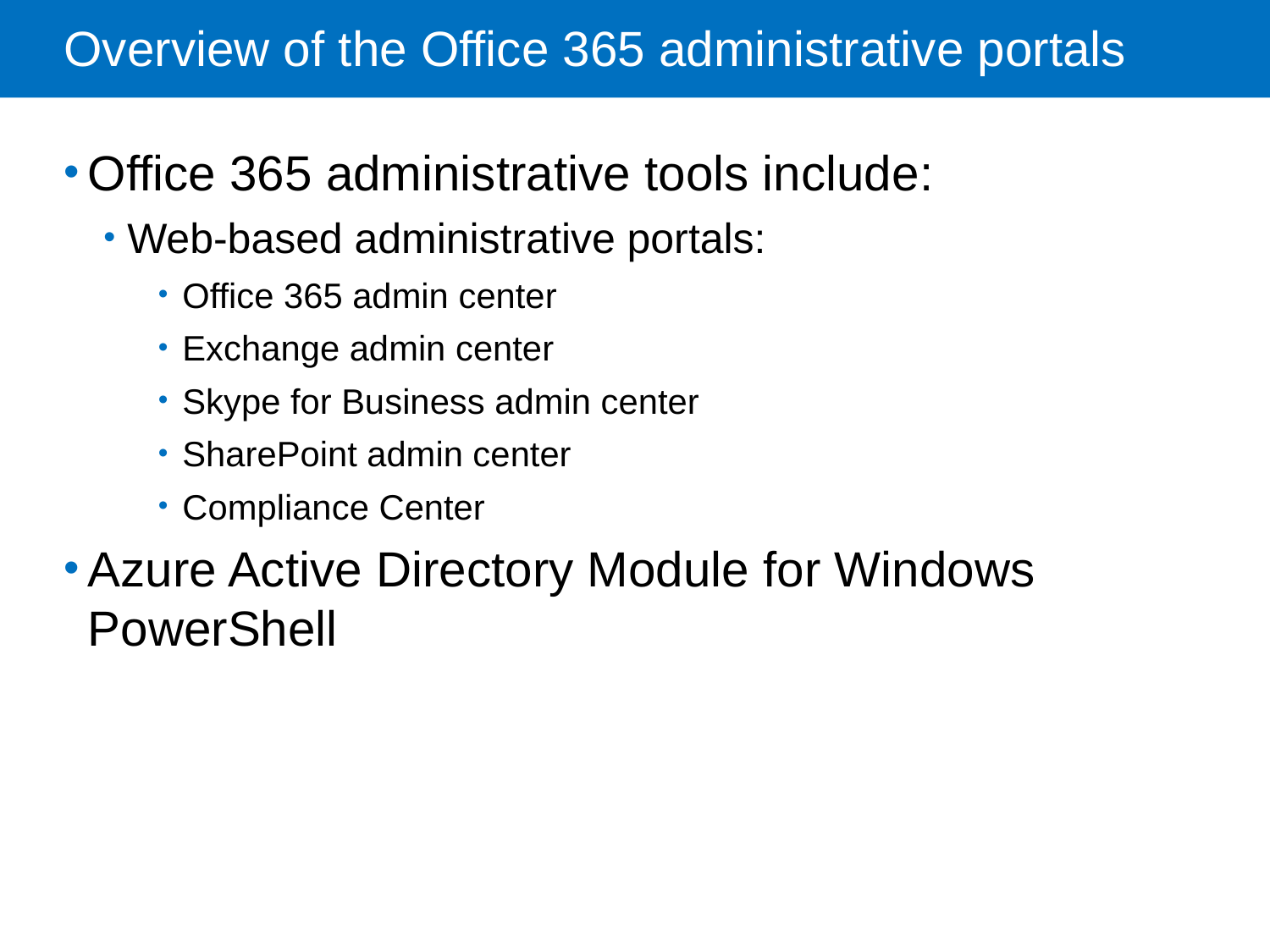

# Overview of the Office 365 administrative portals
Office 365 administrative tools include:
Web-based administrative portals:
Office 365 admin center
Exchange admin center
Skype for Business admin center
SharePoint admin center
Compliance Center
Azure Active Directory Module for Windows PowerShell